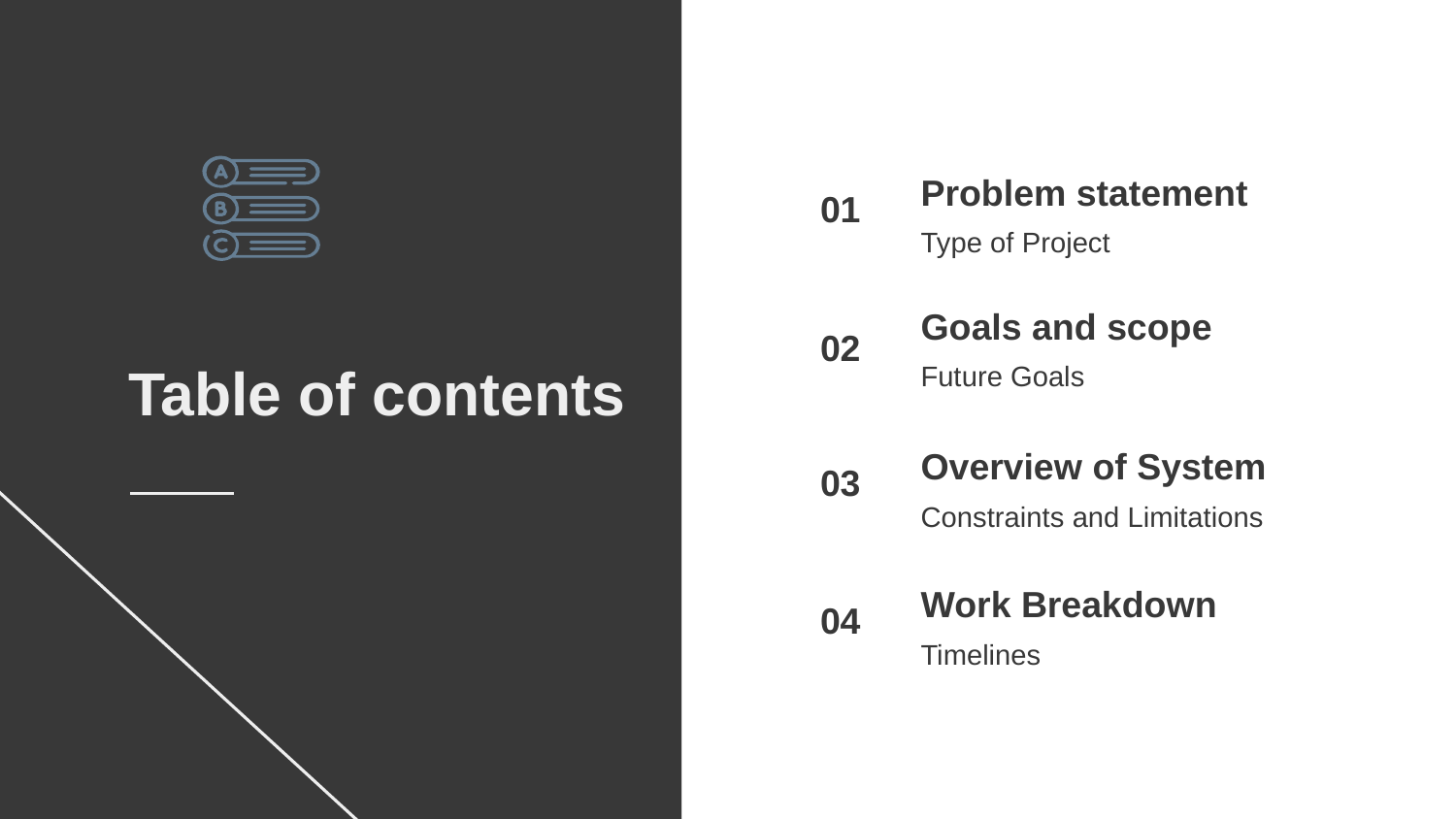

Problem statement
01
Type of Project
# Goals and scope
02
Future Goals
Table of contents
Overview of System
03
Constraints and Limitations
Work Breakdown
04
Timelines